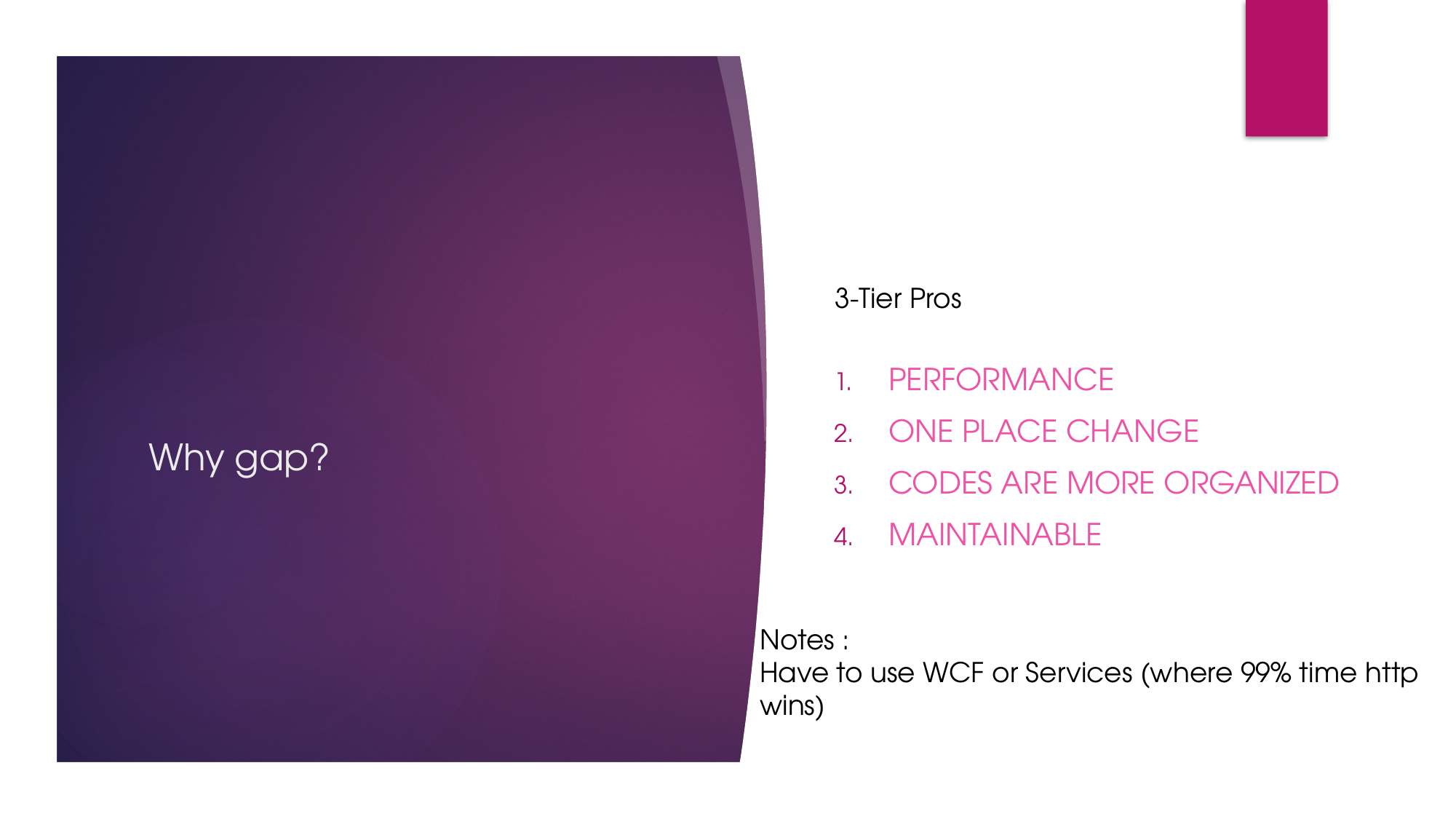

3-Tier Pros
Performance
One place change
Codes are more organized
Maintainable
# Why gap?
Notes :
Have to use WCF or Services (where 99% time http wins)